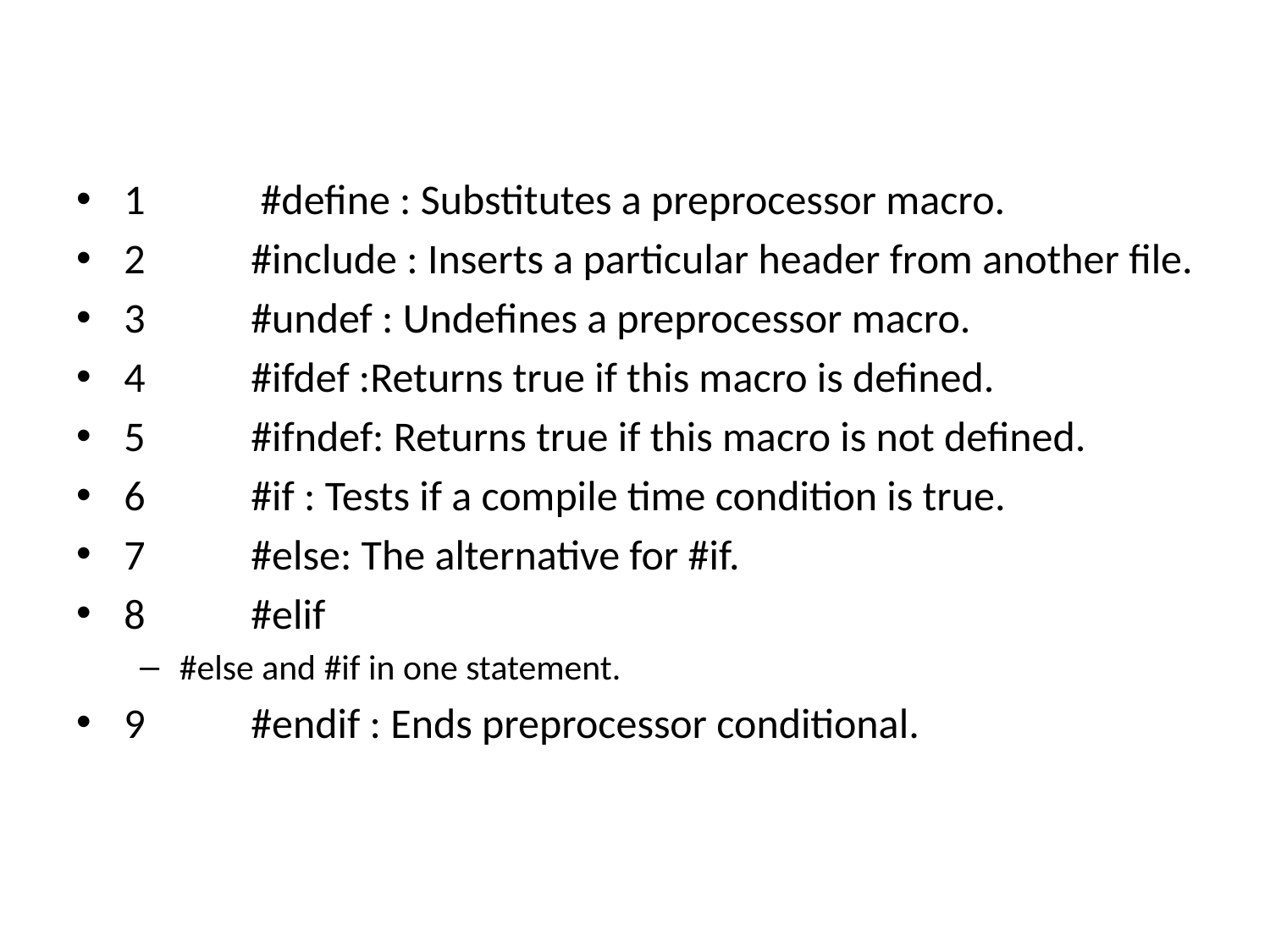

1	 #define : Substitutes a preprocessor macro.
2	#include : Inserts a particular header from another file.
3	#undef : Undefines a preprocessor macro.
4	#ifdef :Returns true if this macro is defined.
5	#ifndef: Returns true if this macro is not defined.
6	#if : Tests if a compile time condition is true.
7	#else: The alternative for #if.
8	#elif
#else and #if in one statement.
9	#endif : Ends preprocessor conditional.